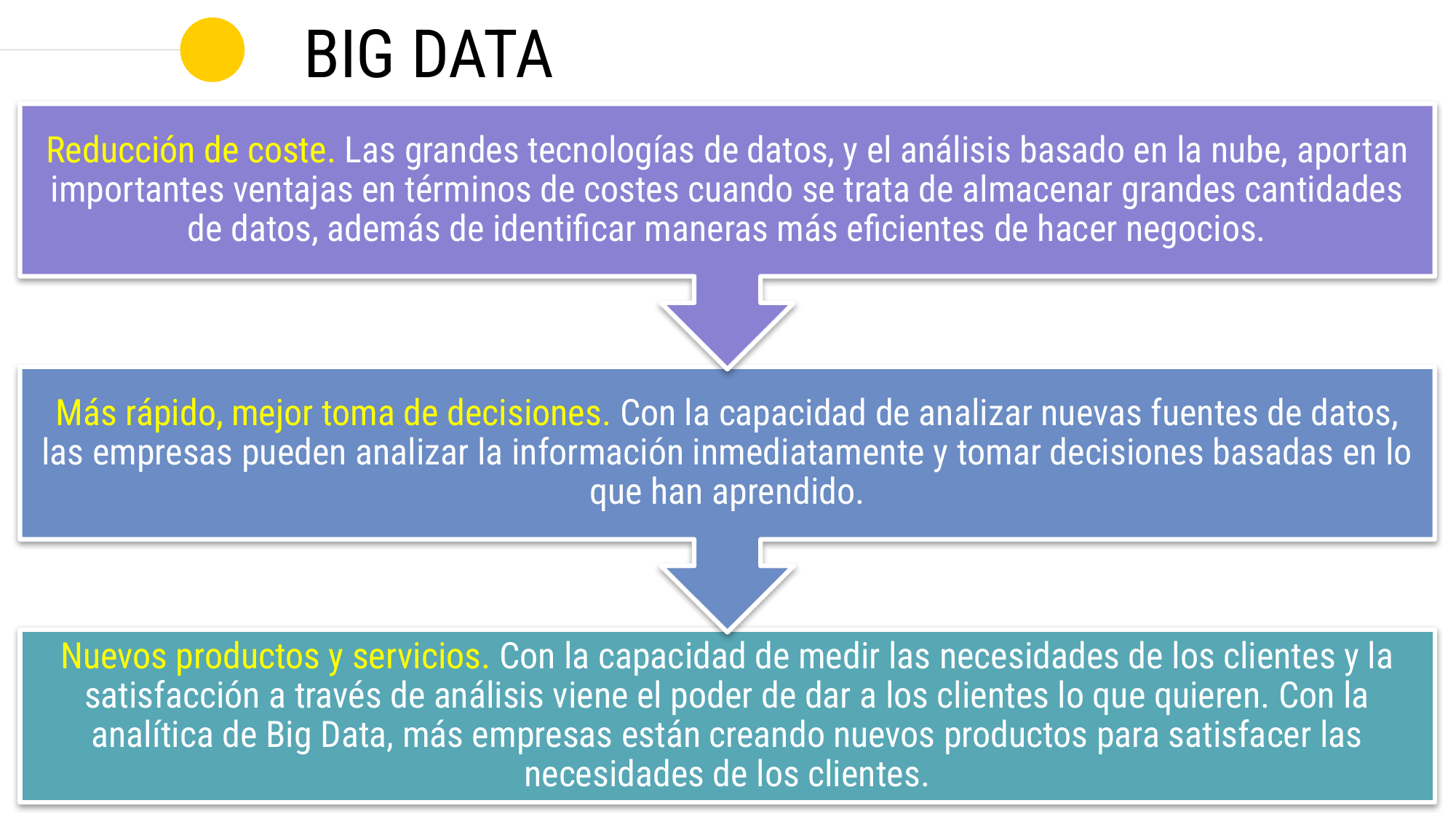

# BIG DATA
Nuevos productos y servicios. Con la capacidad de medir las necesidades de los clientes y la satisfacción a través de análisis viene el poder de dar a los clientes lo que quieren. Con la analítica de Big Data, más empresas están creando nuevos productos para satisfacer las necesidades de los clientes.
Más rápido, mejor toma de decisiones. Con la capacidad de analizar nuevas fuentes de datos, las empresas pueden analizar la información inmediatamente y tomar decisiones basadas en lo que han aprendido.
Reducción de coste. Las grandes tecnologías de datos, y el análisis basado en la nube, aportan importantes ventajas en términos de costes cuando se trata de almacenar grandes cantidades de datos, además de identificar maneras más eficientes de hacer negocios.

.